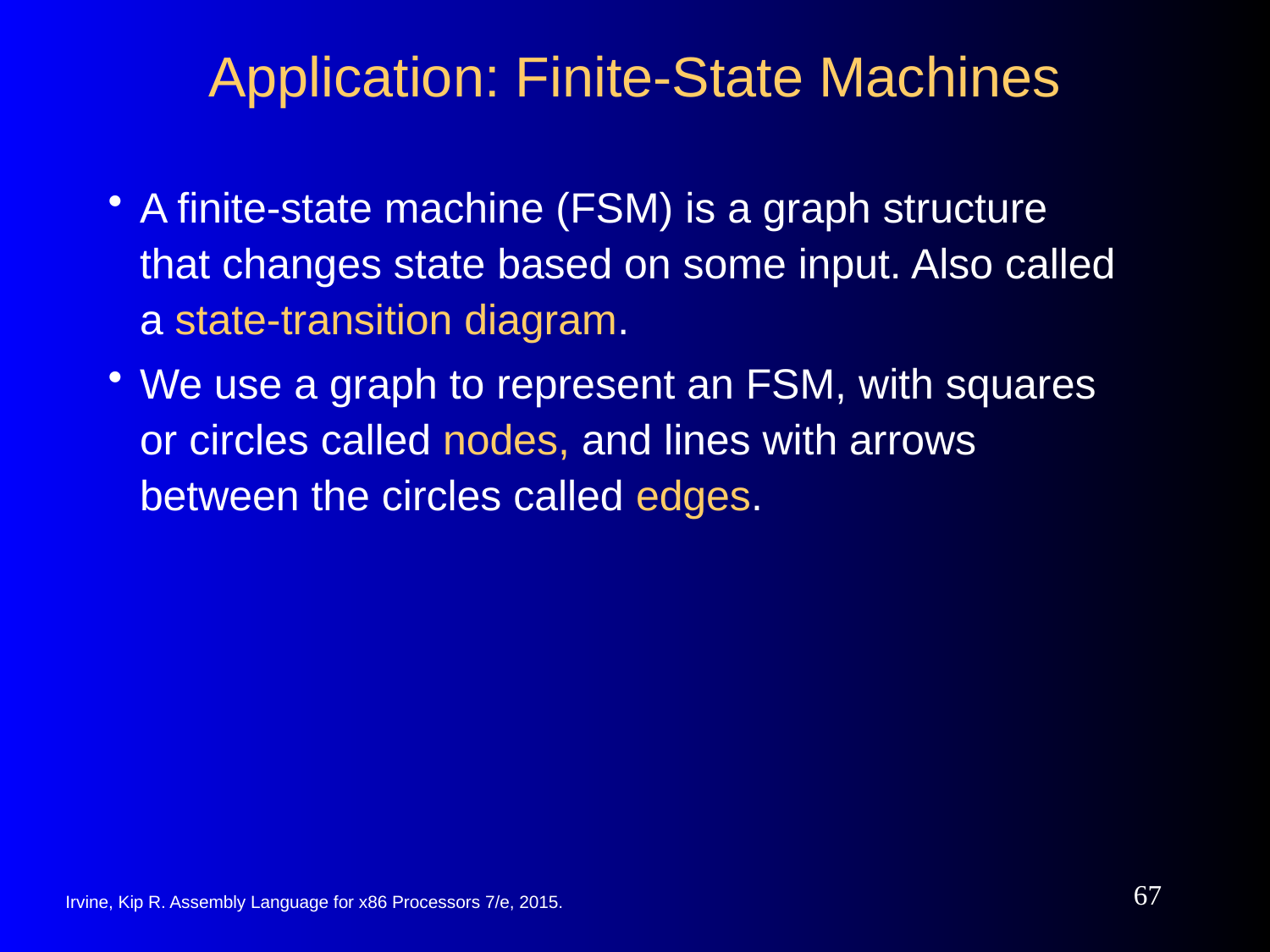

# Application: Finite-State Machines
A finite-state machine (FSM) is a graph structure that changes state based on some input. Also called a state-transition diagram.
We use a graph to represent an FSM, with squares or circles called nodes, and lines with arrows between the circles called edges.
67
Irvine, Kip R. Assembly Language for x86 Processors 7/e, 2015.